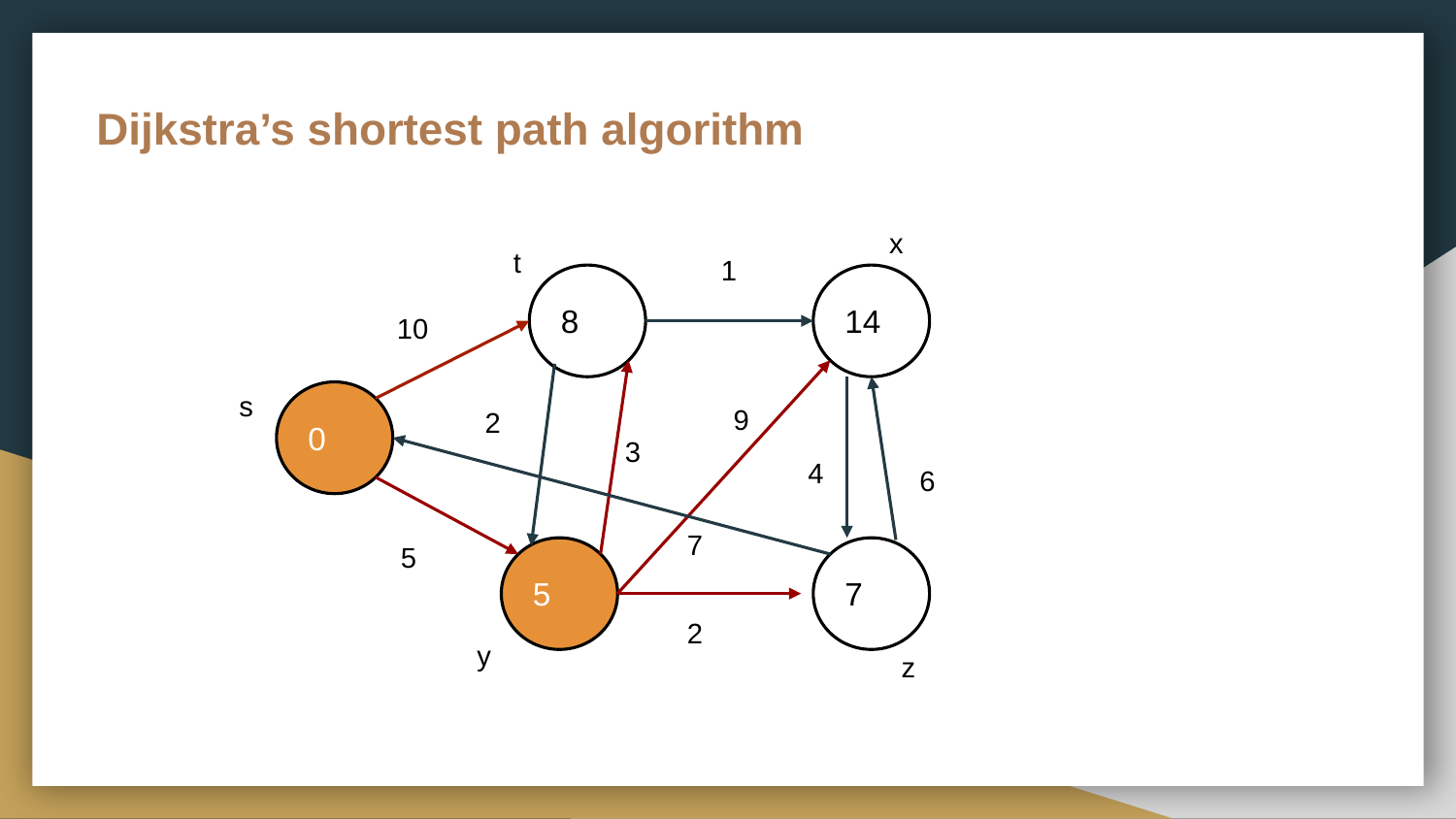

# Dijkstra’s shortest path algorithm
x
t
1
8
14
10
s
0
9
2
3
4
6
7
5
5
7
2
y
z